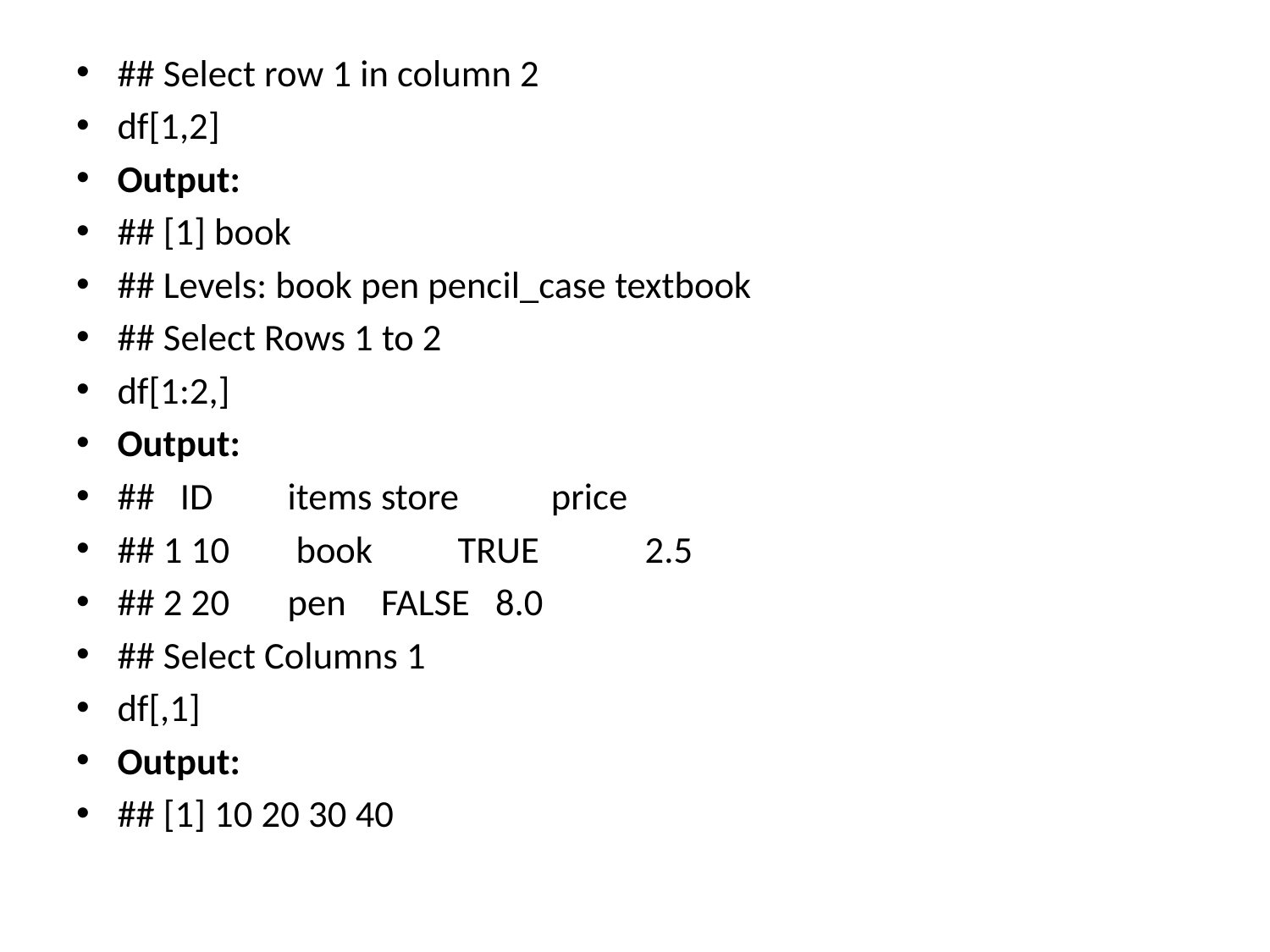

#
## Select row 1 in column 2
df[1,2]
Output:
## [1] book
## Levels: book pen pencil_case textbook
## Select Rows 1 to 2
df[1:2,]
Output:
##   ID 	items	 store	 price
## 1 10 	 book  	TRUE 	  2.5
## 2 20   	pen	 FALSE   8.0
## Select Columns 1
df[,1]
Output:
## [1] 10 20 30 40